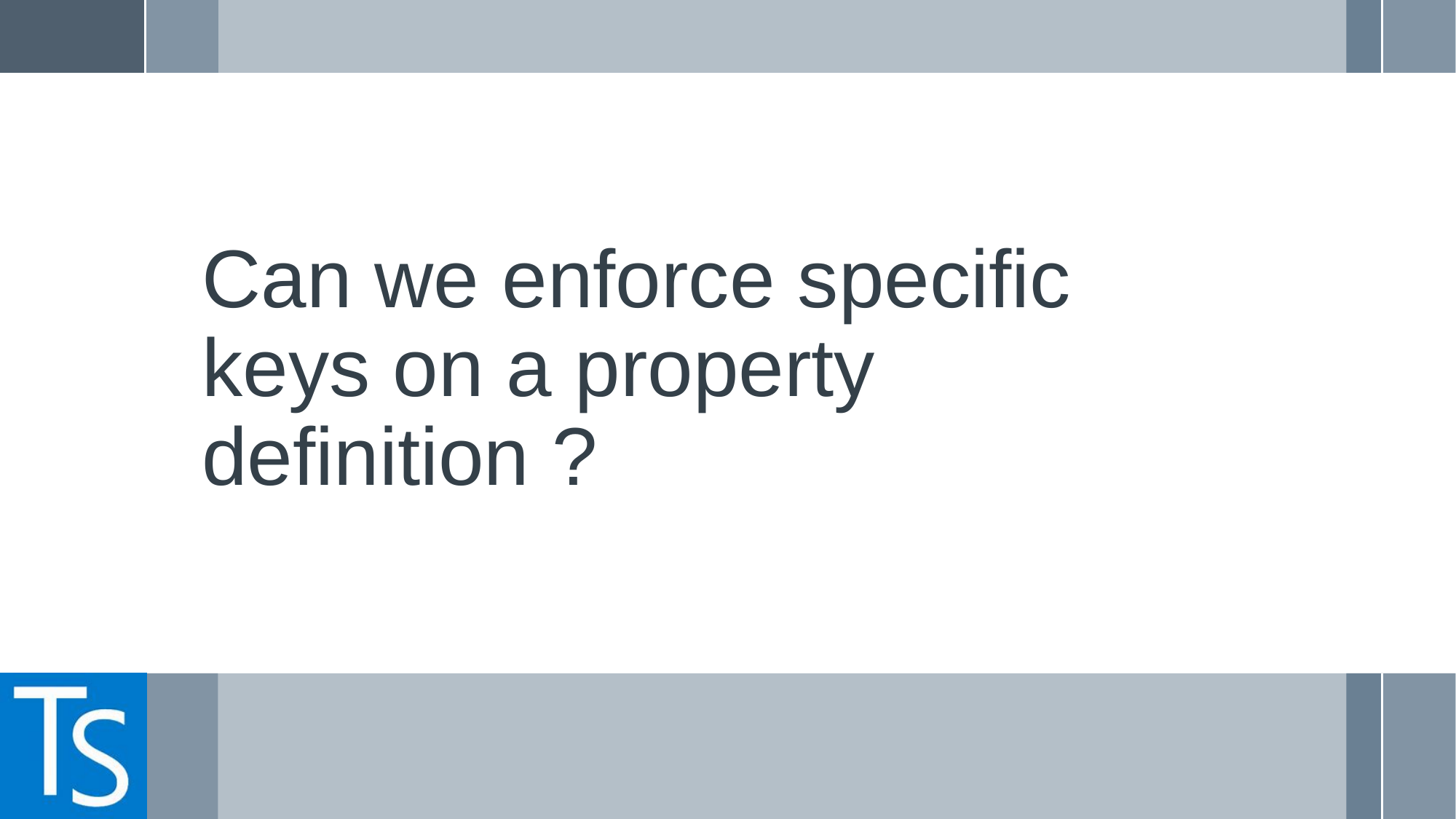

# Can we enforce specific keys on a property definition ?